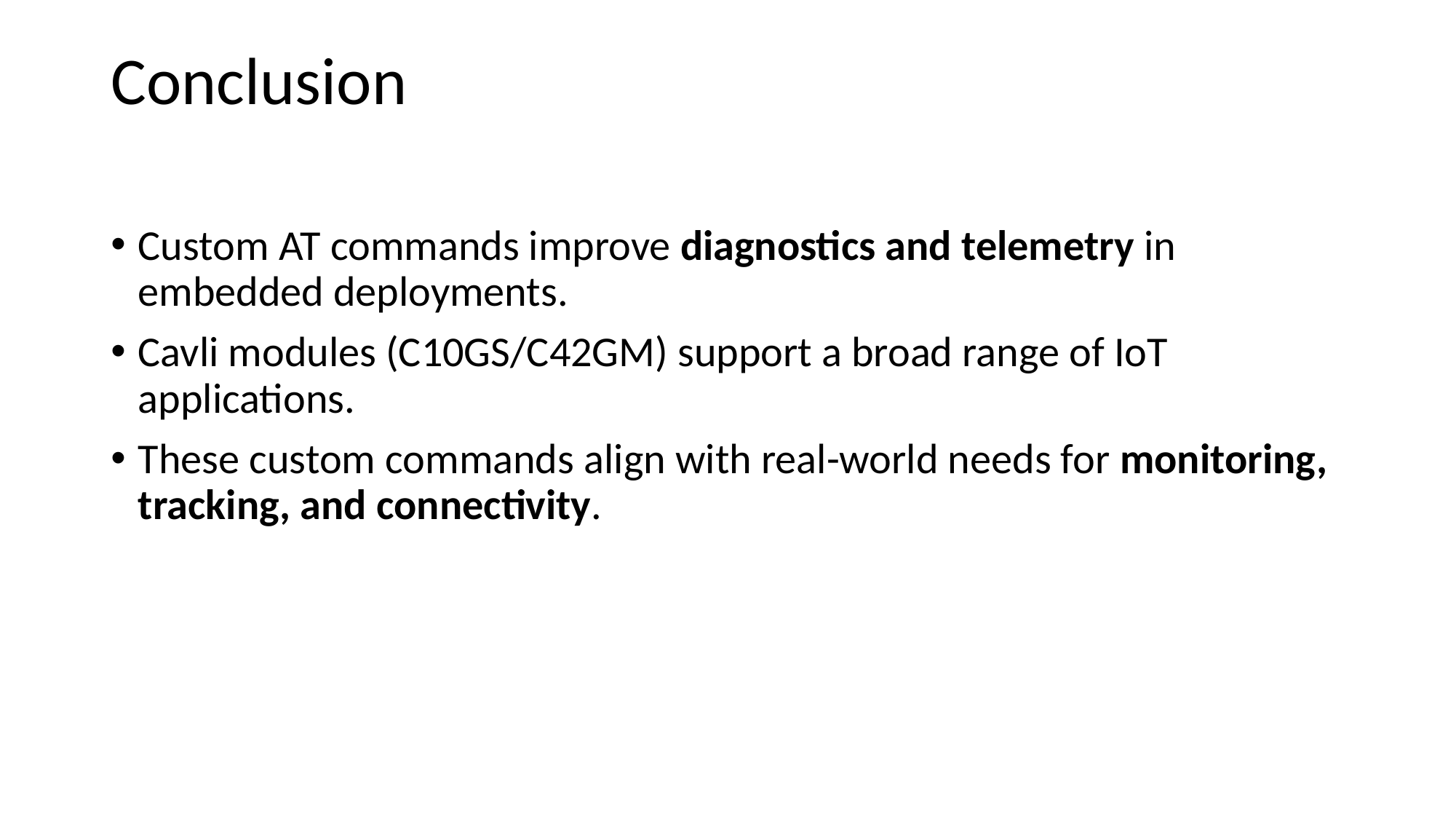

# Conclusion
Custom AT commands improve diagnostics and telemetry in embedded deployments.
Cavli modules (C10GS/C42GM) support a broad range of IoT applications.
These custom commands align with real-world needs for monitoring, tracking, and connectivity.